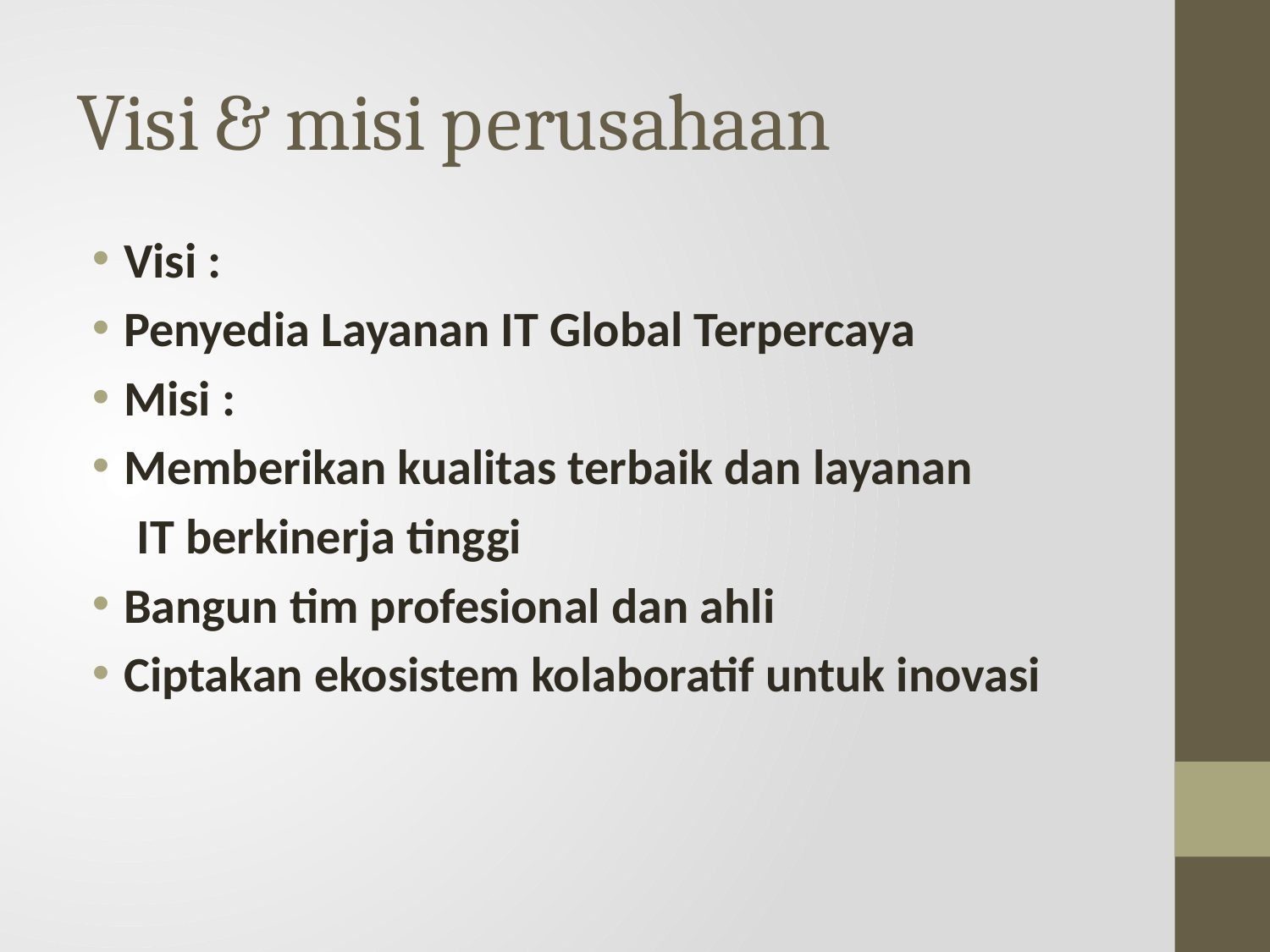

# Visi & misi perusahaan
Visi :
Penyedia Layanan IT Global Terpercaya
Misi :
Memberikan kualitas terbaik dan layanan
    IT berkinerja tinggi
Bangun tim profesional dan ahli
Ciptakan ekosistem kolaboratif untuk inovasi